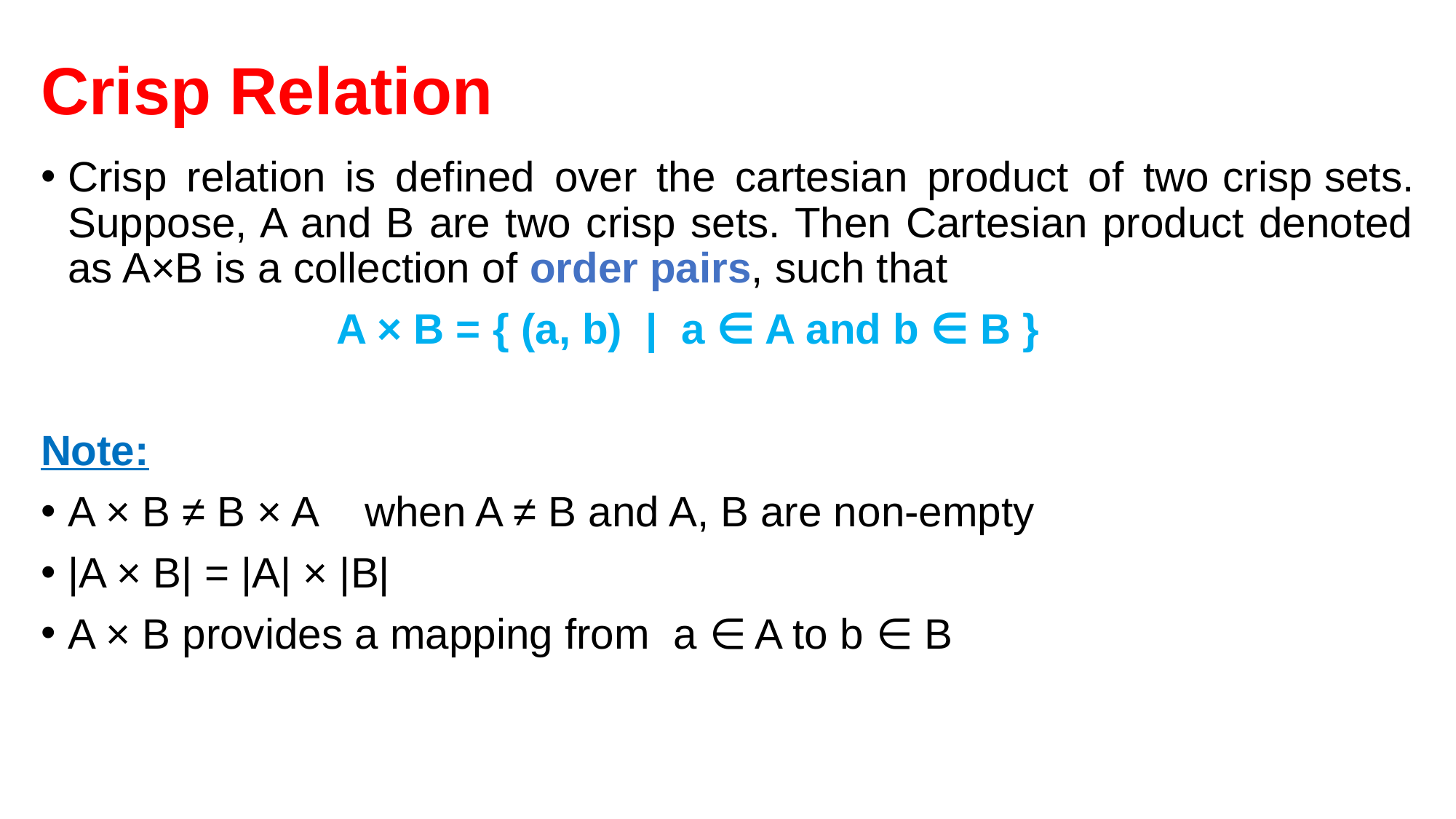

# Crisp Relation
Crisp relation is defined over the cartesian product of two crisp sets. Suppose, A and B are two crisp sets. Then Cartesian product denoted as A×B is a collection of order pairs, such that
                         A × B = { (a, b)  |  a ∈ A and b ∈ B }

Note:
A × B ≠ B × A    when A ≠ B and A, B are non-empty
|A × B| = |A| × |B|
A × B provides a mapping from  a ∈ A to b ∈ B